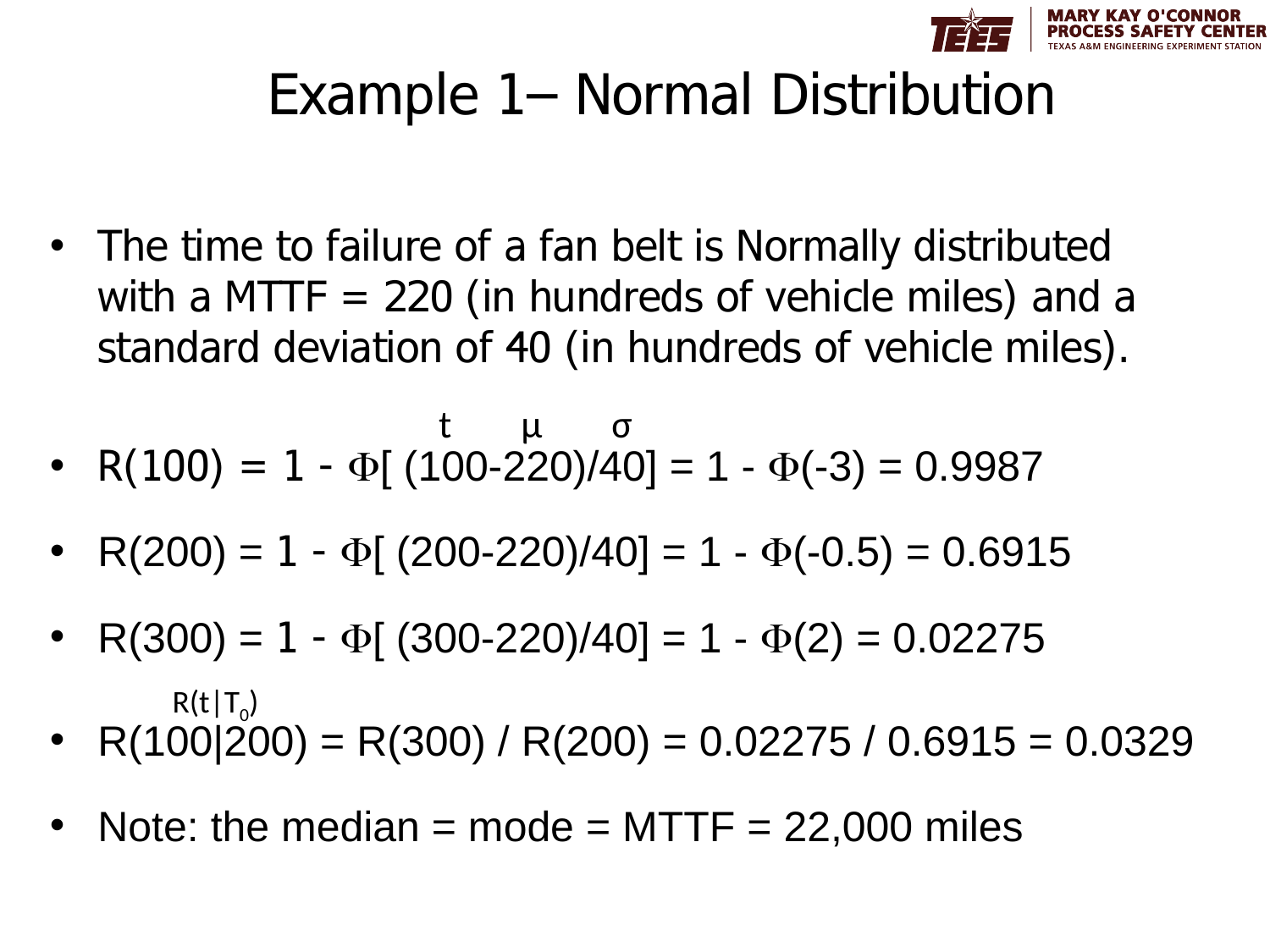

# Example 1– Normal Distribution
The time to failure of a fan belt is Normally distributed with a MTTF = 220 (in hundreds of vehicle miles) and a standard deviation of 40 (in hundreds of vehicle miles).

R(100) = 1 - Φ[ (100-220)/40] = 1 - Φ(-3) = 0.9987
R(200) = 1 - Φ[ (200-220)/40] = 1 - Φ(-0.5) = 0.6915
R(300) = 1 - Φ[ (300-220)/40] = 1 - Φ(2) = 0.02275
R(100|200) = R(300) / R(200) = 0.02275 / 0.6915 = 0.0329
Note: the median = mode = MTTF = 22,000 miles
t        μ        σ
R(t|T0)